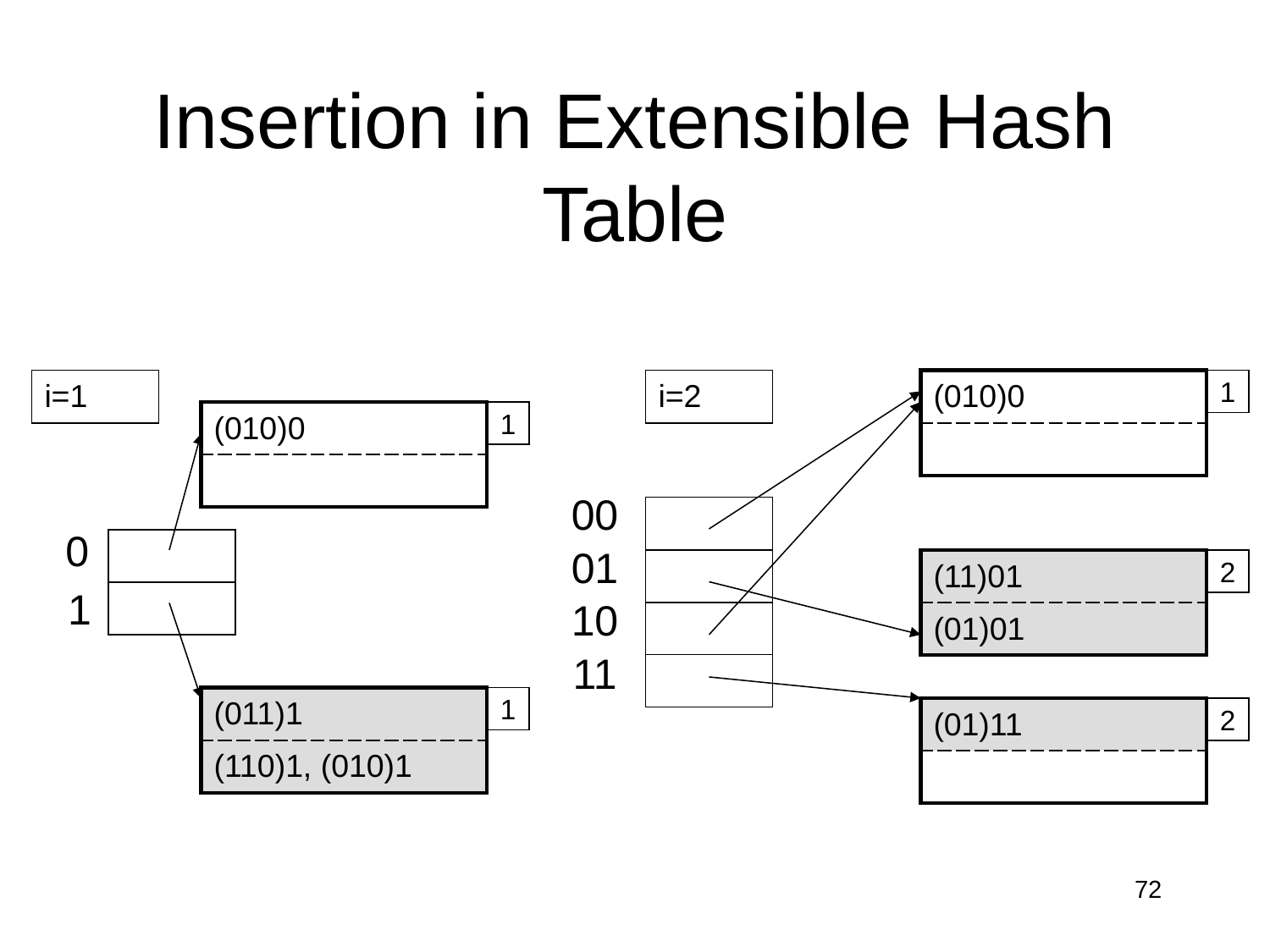

# Insertion in Extensible Hash Table

| i=1 |
| --- |
| i=2 |
| --- |
| (010)0 |
| --- |
|  |
1

| (010)0 |
| --- |
|  |
1

00
|  |
| --- |
|  |
|  |
|  |
0
|  |
| --- |
|  |
01
| (11)01 |
| --- |
| (01)01 |
2
1

10

11

| (011)1 |
| --- |
| (110)1, (010)1 |
1
| (01)11 |
| --- |
|  |
2

72